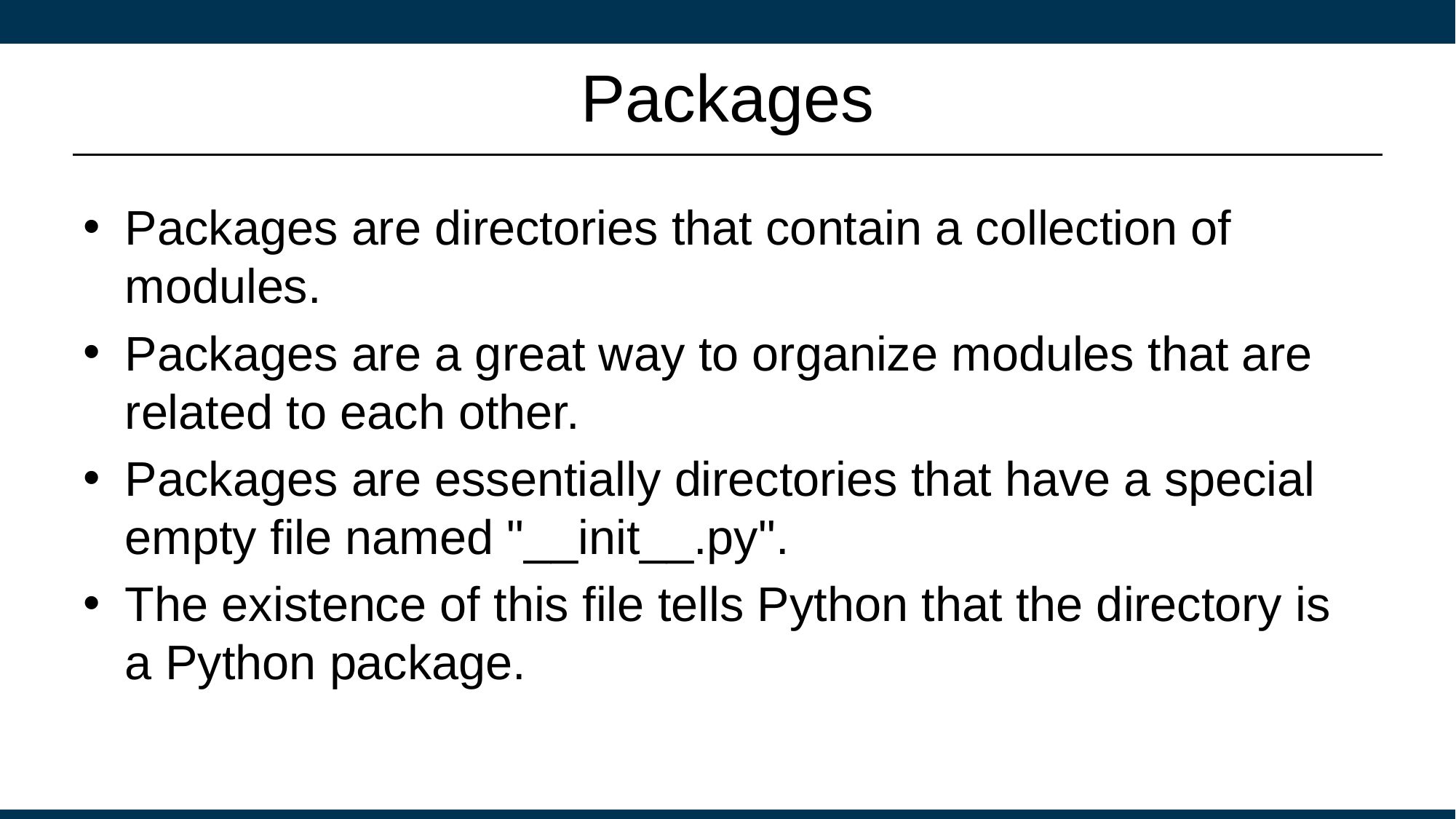

# Packages
Packages are directories that contain a collection of modules.
Packages are a great way to organize modules that are related to each other.
Packages are essentially directories that have a special empty file named "__init__.py".
The existence of this file tells Python that the directory is a Python package.